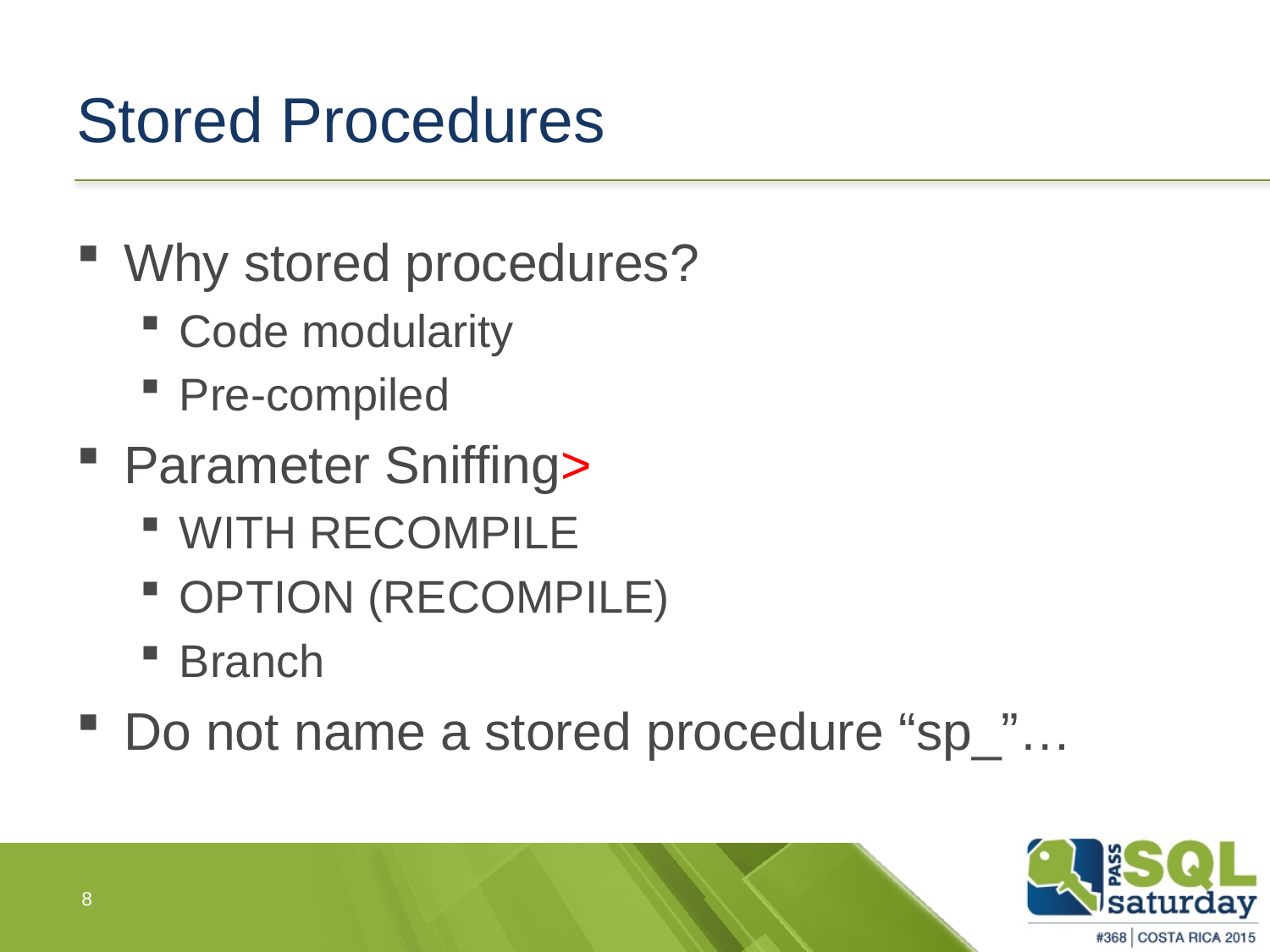

# Stored Procedures
Why stored procedures?
Code modularity
Pre-compiled
Parameter Sniffing>
WITH RECOMPILE
OPTION (RECOMPILE)
Branch
Do not name a stored procedure “sp_”…

8